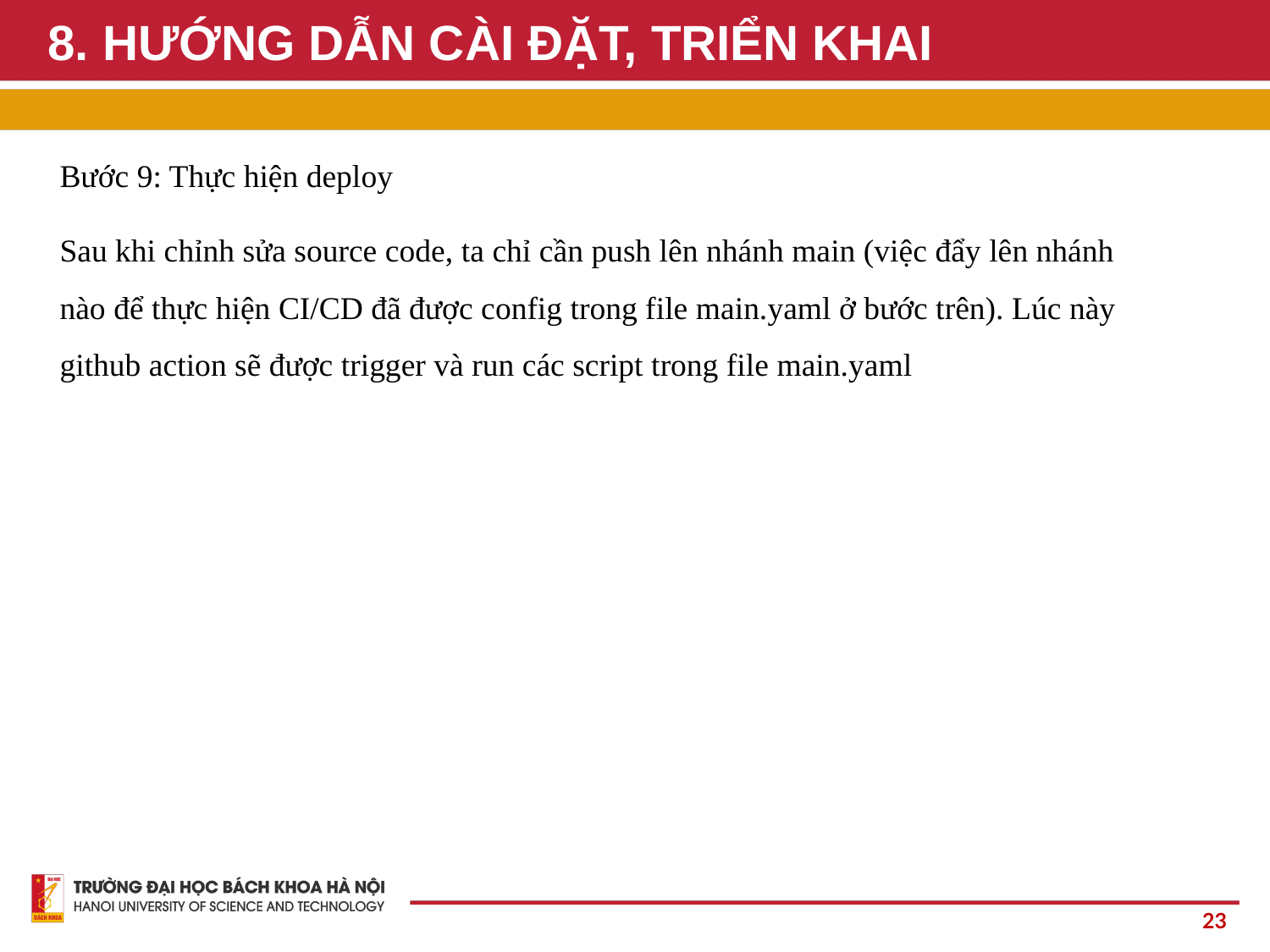

# 8. HƯỚNG DẪN CÀI ĐẶT, TRIỂN KHAI
Bước 9: Thực hiện deploy
Sau khi chỉnh sửa source code, ta chỉ cần push lên nhánh main (việc đẩy lên nhánh nào để thực hiện CI/CD đã được config trong file main.yaml ở bước trên). Lúc này github action sẽ được trigger và run các script trong file main.yaml

23